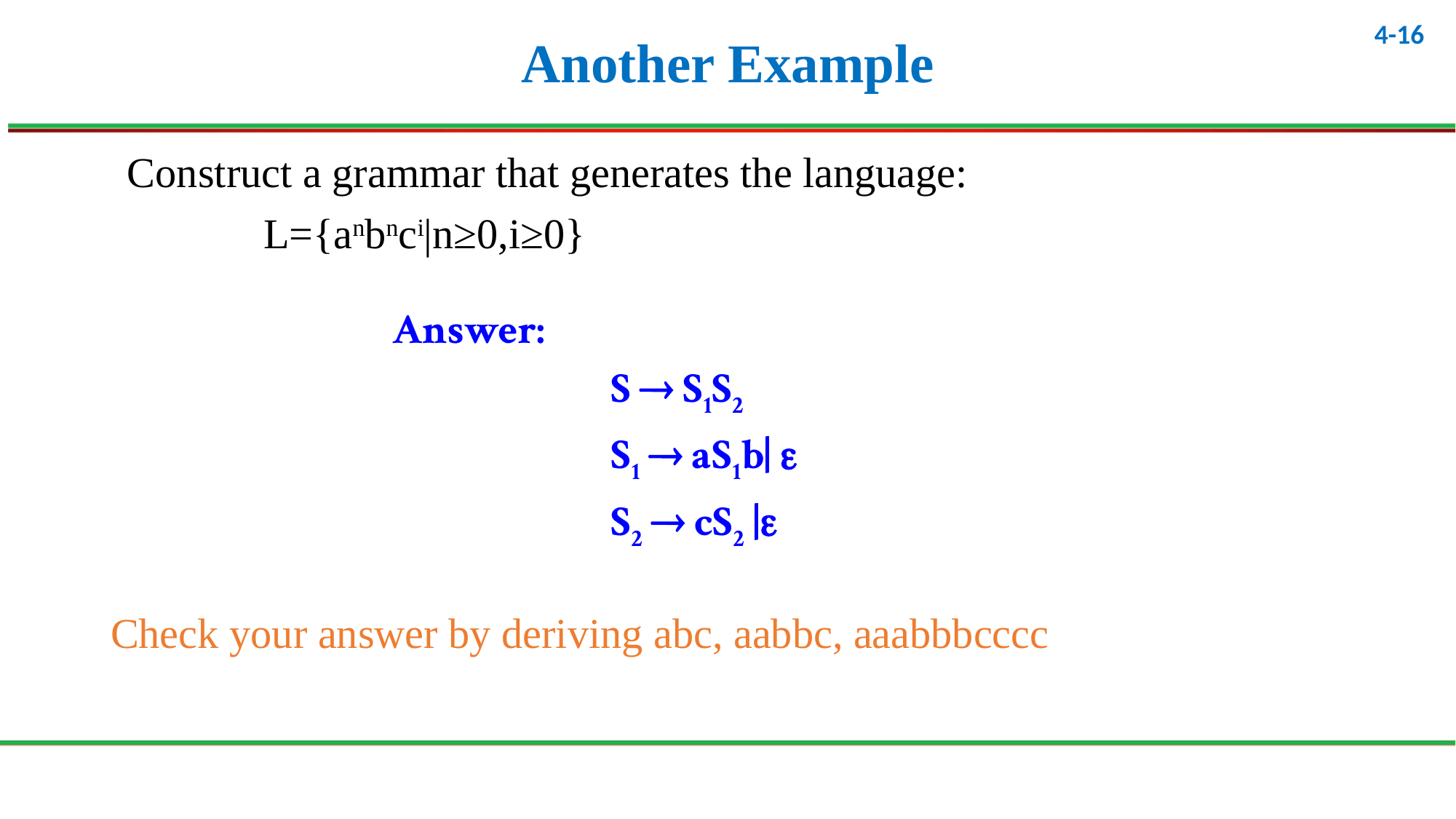

# Another Example
Construct a grammar that generates the language:
		L={anbnci|n≥0,i≥0}
Answer:
		S → S1S2
		S1 → aS1b| ε
		S2 → cS2 |ε
Check your answer by deriving abc, aabbc, aaabbbcccc
16